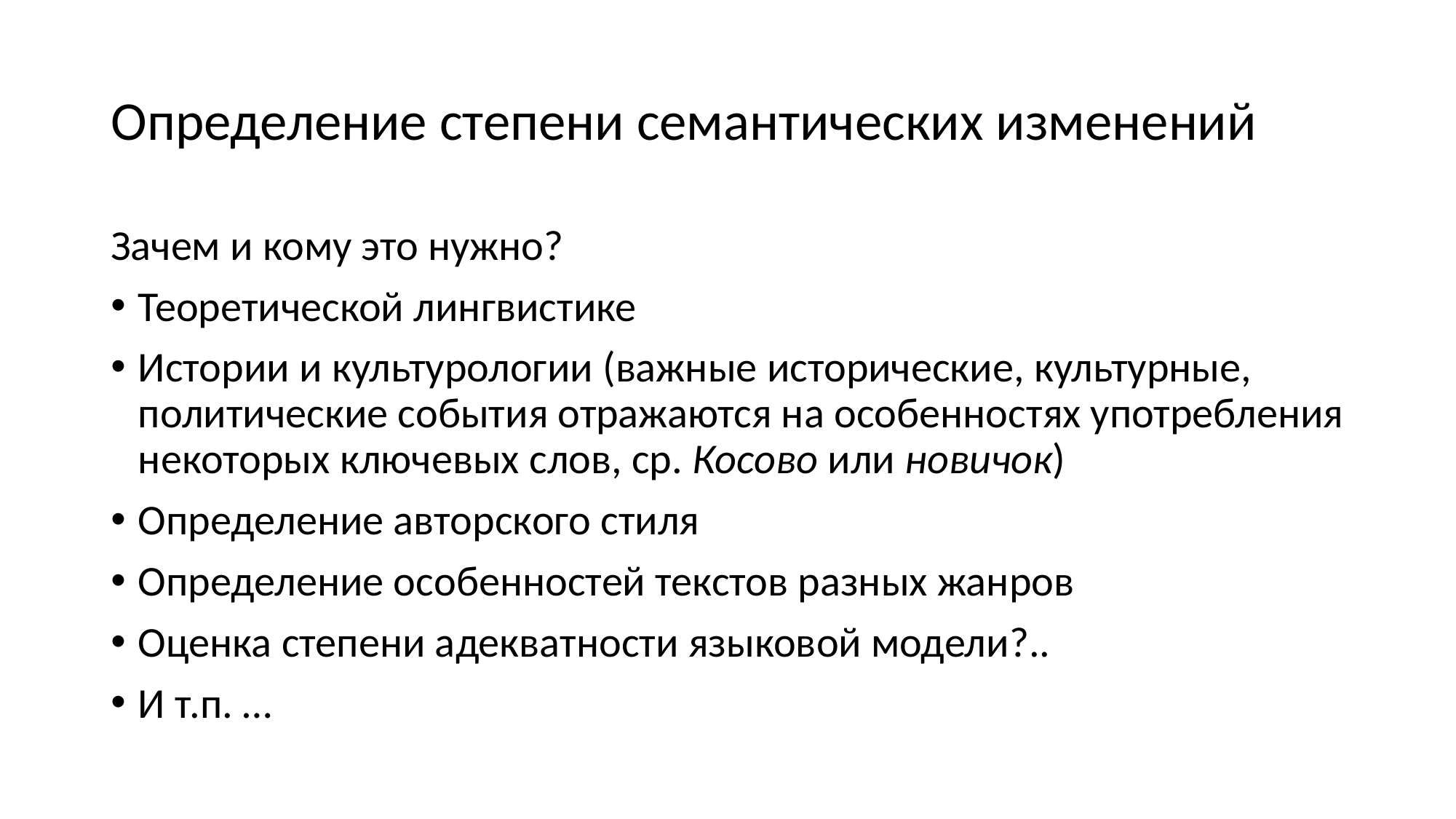

# Определение степени семантических изменений
Зачем и кому это нужно?
Теоретической лингвистике
Истории и культурологии (важные исторические, культурные, политические события отражаются на особенностях употребления некоторых ключевых слов, ср. Косово или новичок)
Определение авторского стиля
Определение особенностей текстов разных жанров
Оценка степени адекватности языковой модели?..
И т.п. …